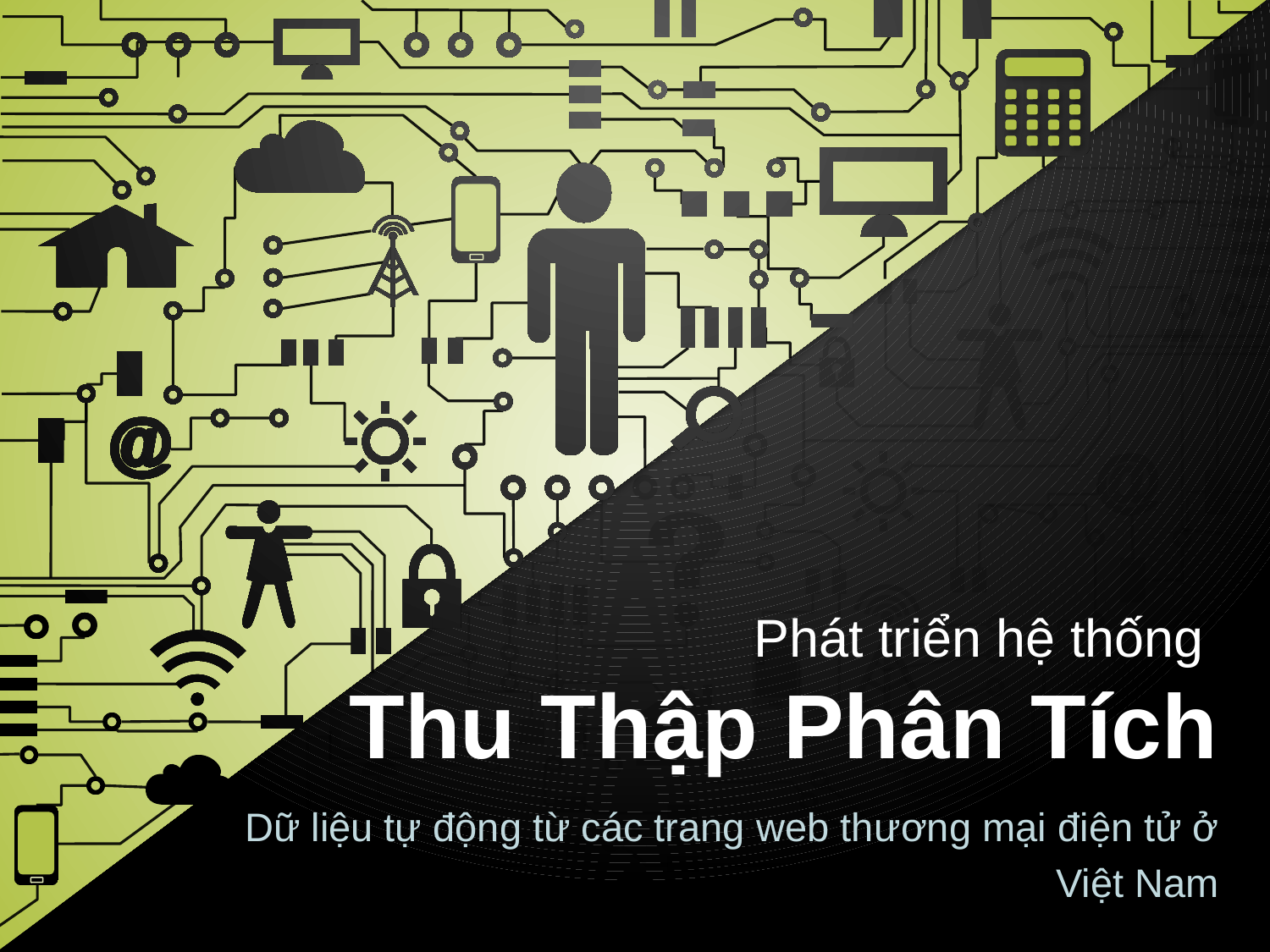

# Phát triển hệ thống Thu Thập Phân Tích
Dữ liệu tự động từ các trang web thương mại điện tử ở
 Việt Nam